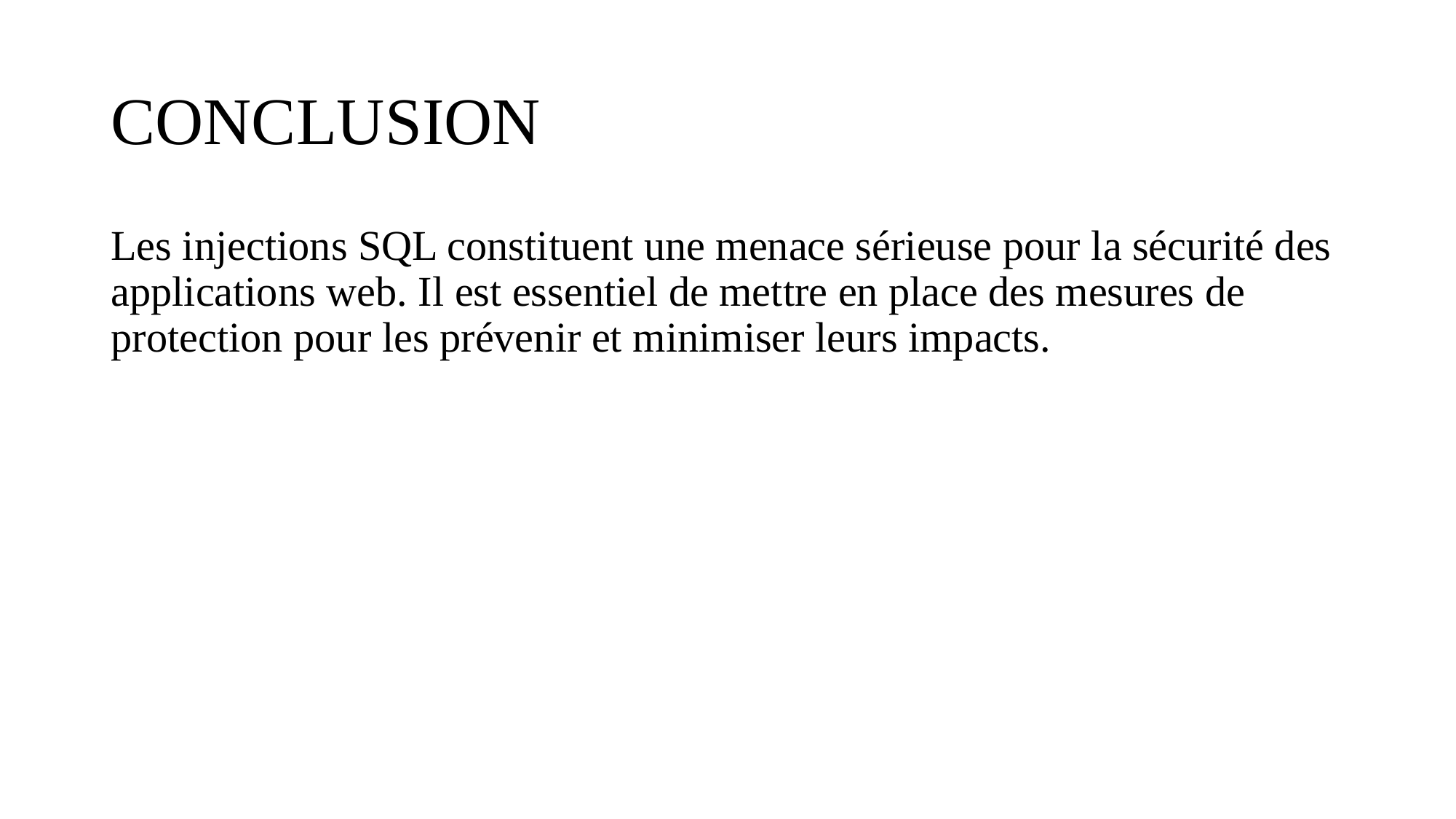

# CONCLUSION
Les injections SQL constituent une menace sérieuse pour la sécurité des applications web. Il est essentiel de mettre en place des mesures de protection pour les prévenir et minimiser leurs impacts.